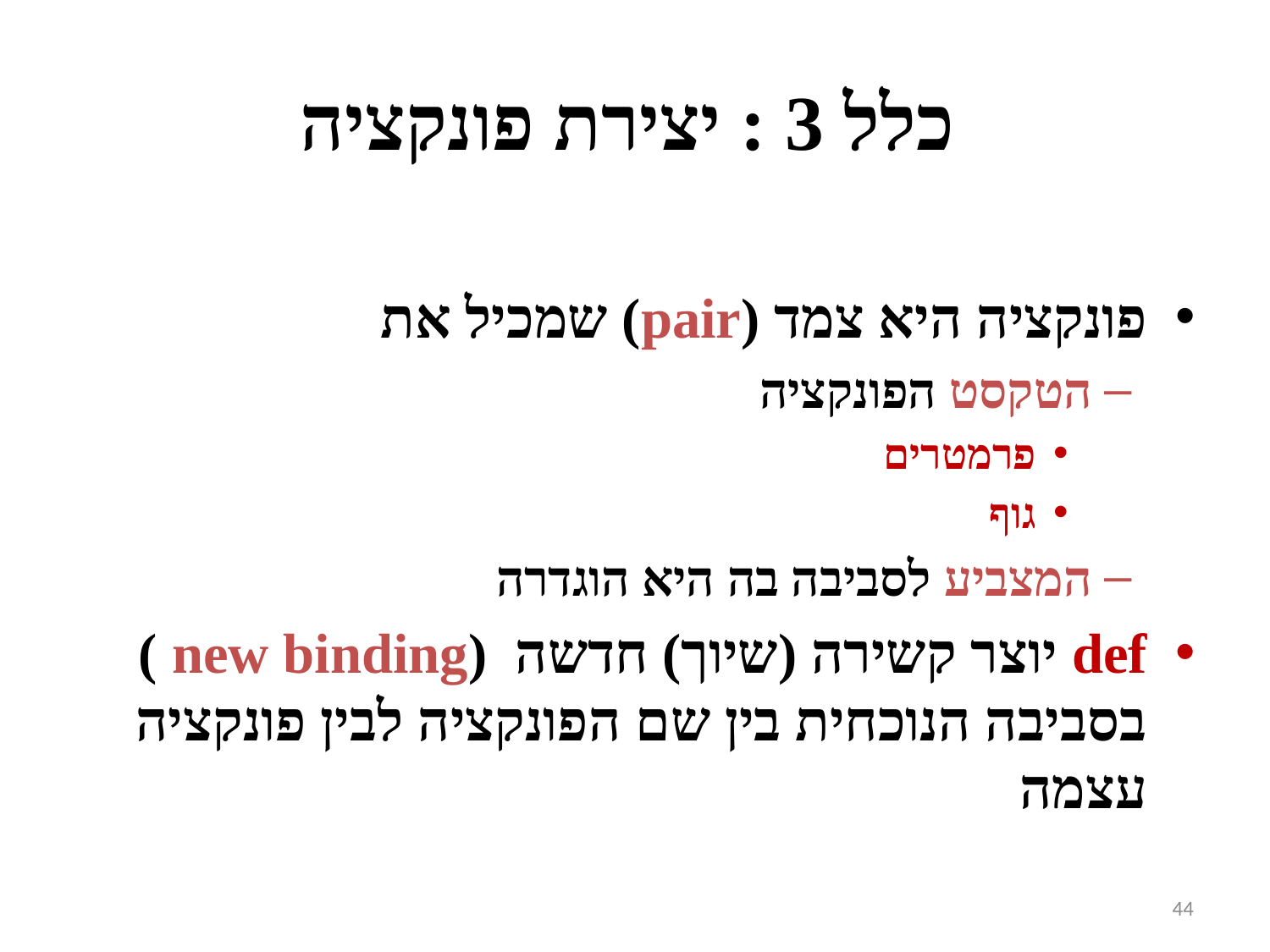

# כלל 3 : יצירת פונקציה
פונקציה היא צמד (pair) שמכיל את
הטקסט הפונקציה
פרמטרים
גוף
המצביע לסביבה בה היא הוגדרה
def יוצר קשירה (שיוך) חדשה  (new binding ) בסביבה הנוכחית בין שם הפונקציה לבין פונקציה עצמה

44